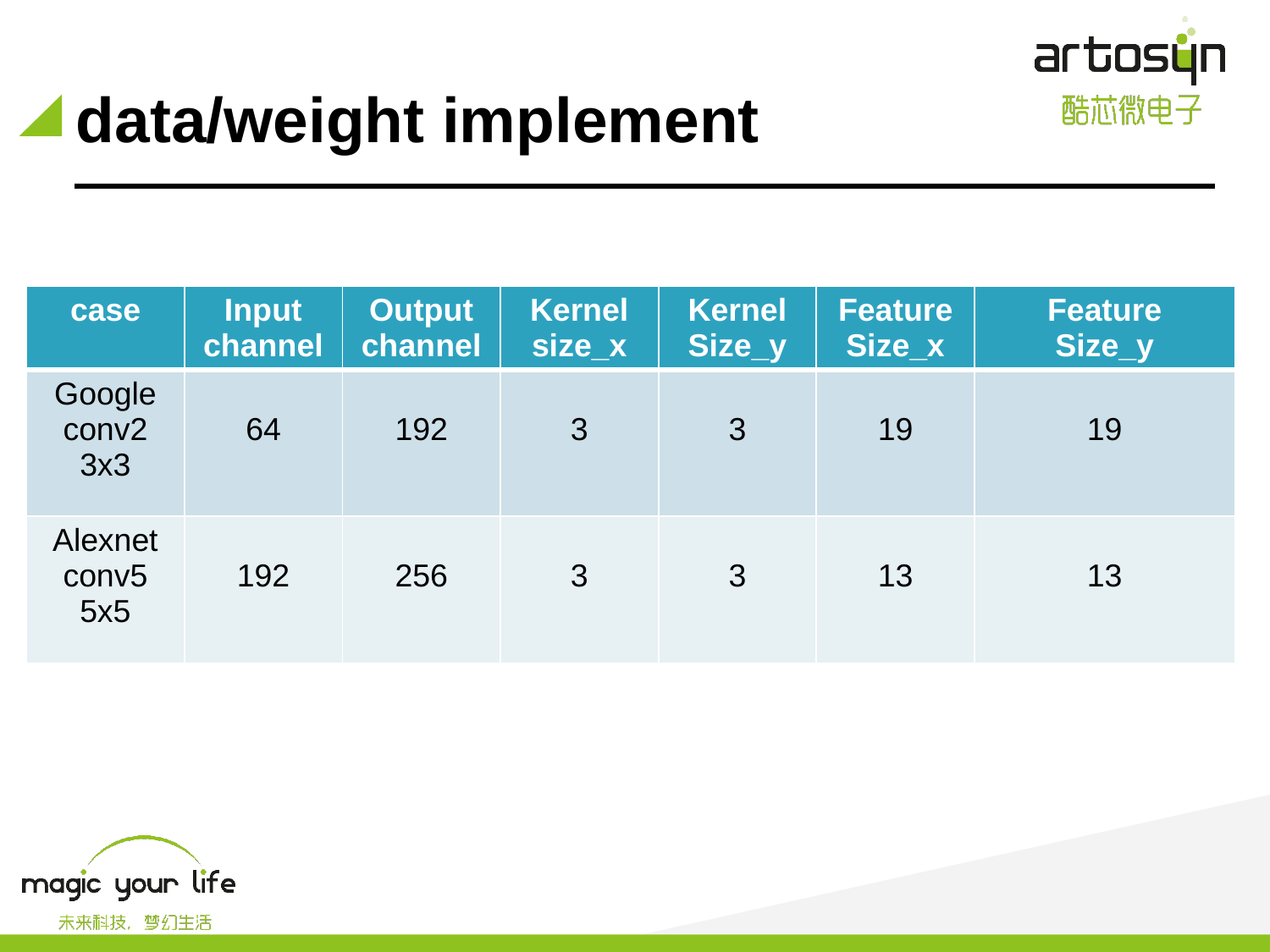

# data/weight implement

| case | Input channel | Output channel | Kernel size\_x | Kernel Size\_y | Feature Size\_x | Feature Size\_y |
| --- | --- | --- | --- | --- | --- | --- |
| Google conv2 3x3 | 64 | 192 | 3 | 3 | 19 | 19 |
| Alexnet conv5 5x5 | 192 | 256 | 3 | 3 | 13 | 13 |